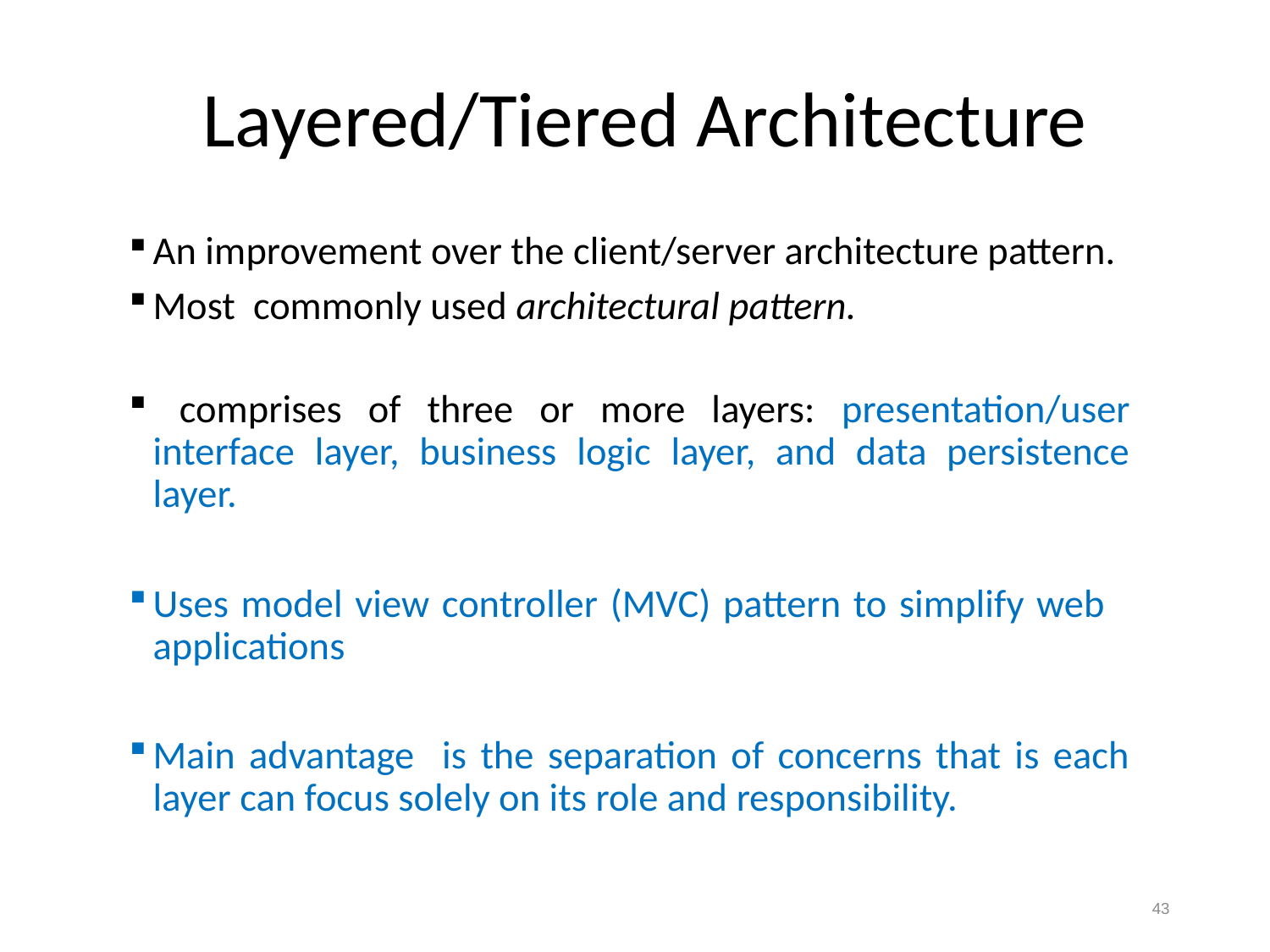

Layered/Tiered Architecture
An improvement over the client/server architecture pattern.
Most  commonly used architectural pattern.

 comprises of three or more layers: presentation/user interface layer, business logic layer, and data persistence layer.

Uses model view controller (MVC) pattern to simplify web   applications

Main advantage  is the separation of concerns that is each layer can focus solely on its role and responsibility.

43